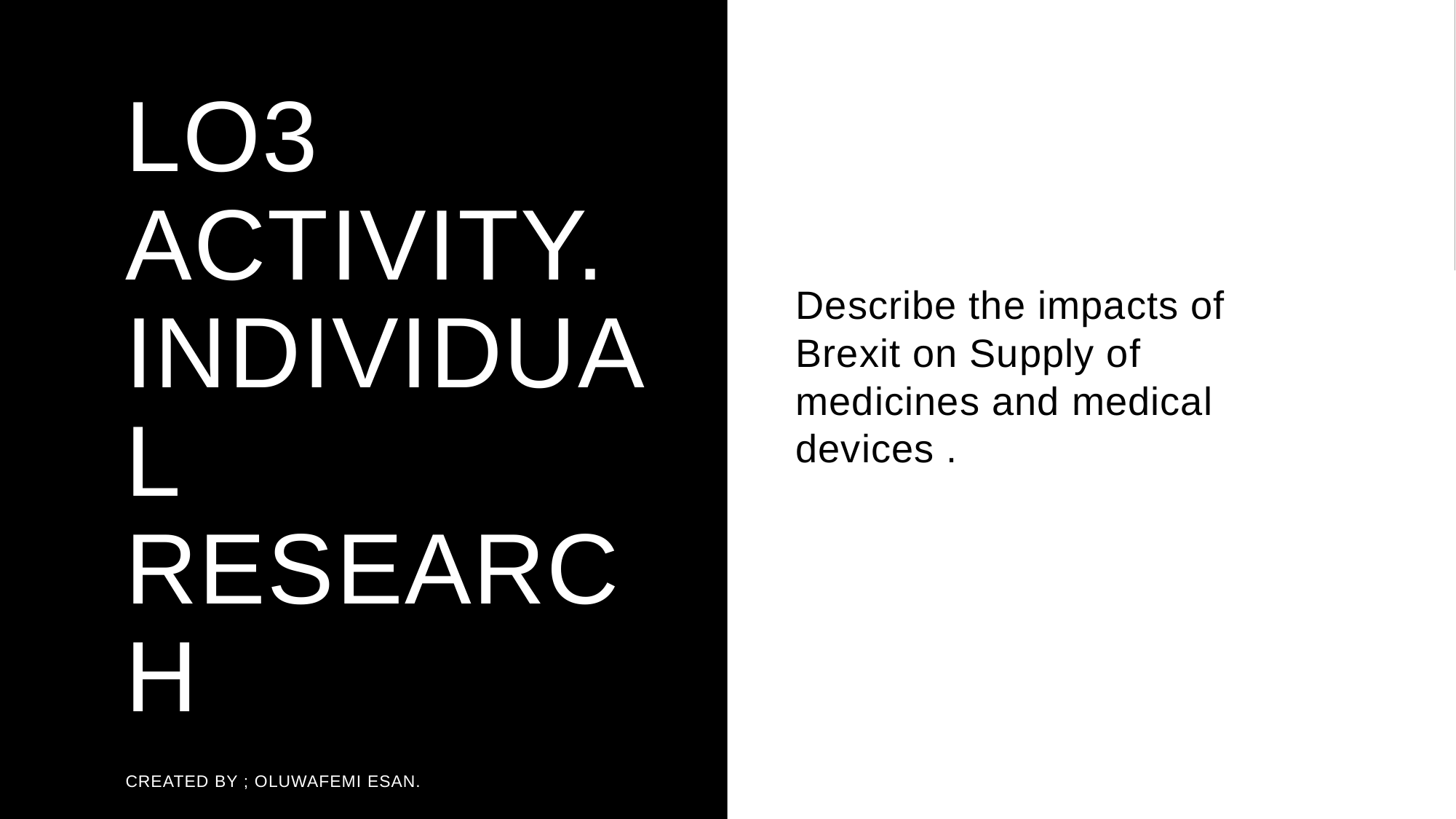

# LO3 Activity. Individual  Research
Describe the impacts of Brexit on Supply of medicines and medical devices .

Created by ; Oluwafemi Esan.